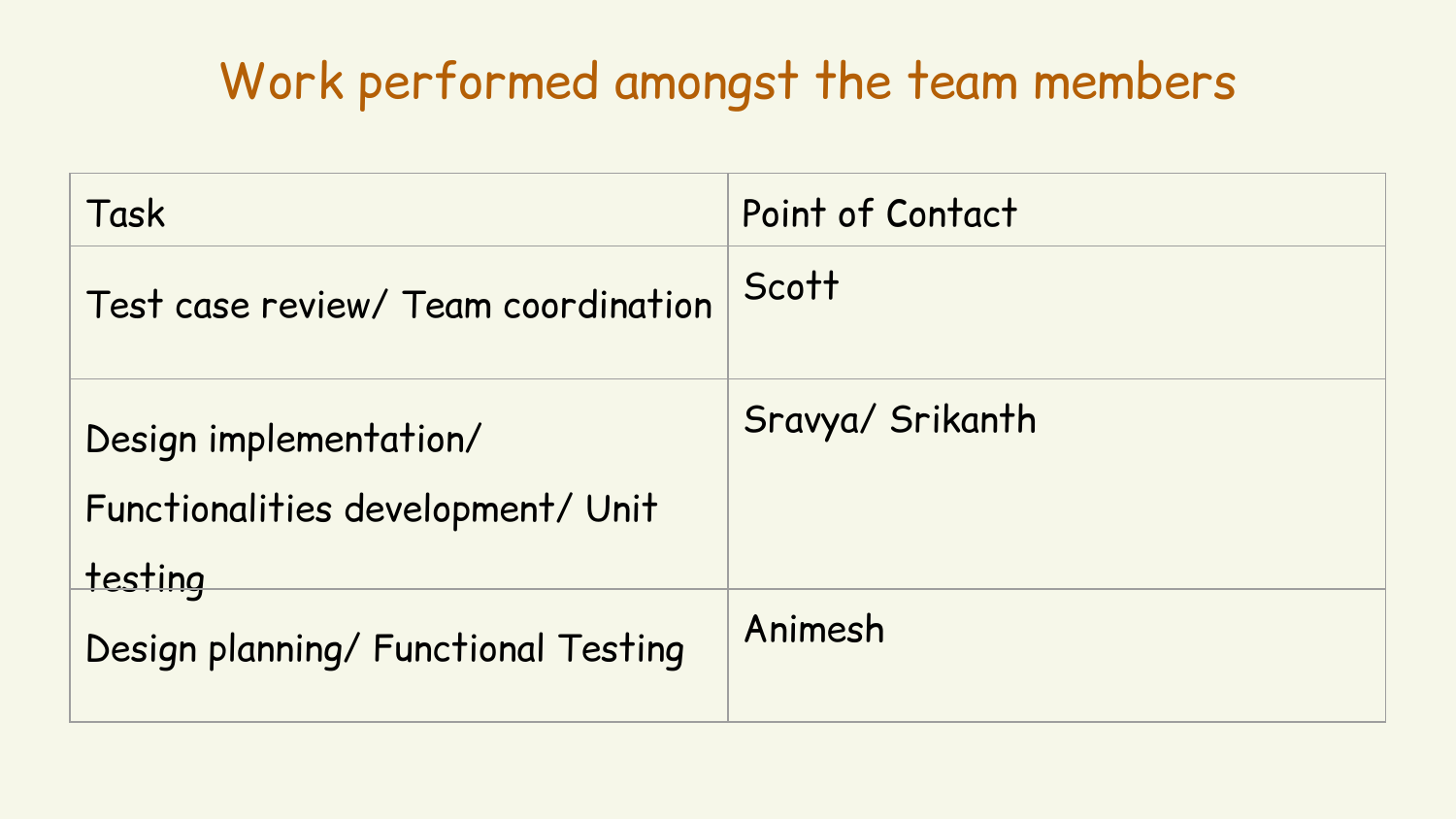

Work performed amongst the team members
| Task | Point of Contact |
| --- | --- |
| Test case review/ Team coordination | Scott |
| Design implementation/ Functionalities development/ Unit testing | Sravya/ Srikanth |
| Design planning/ Functional Testing | Animesh |